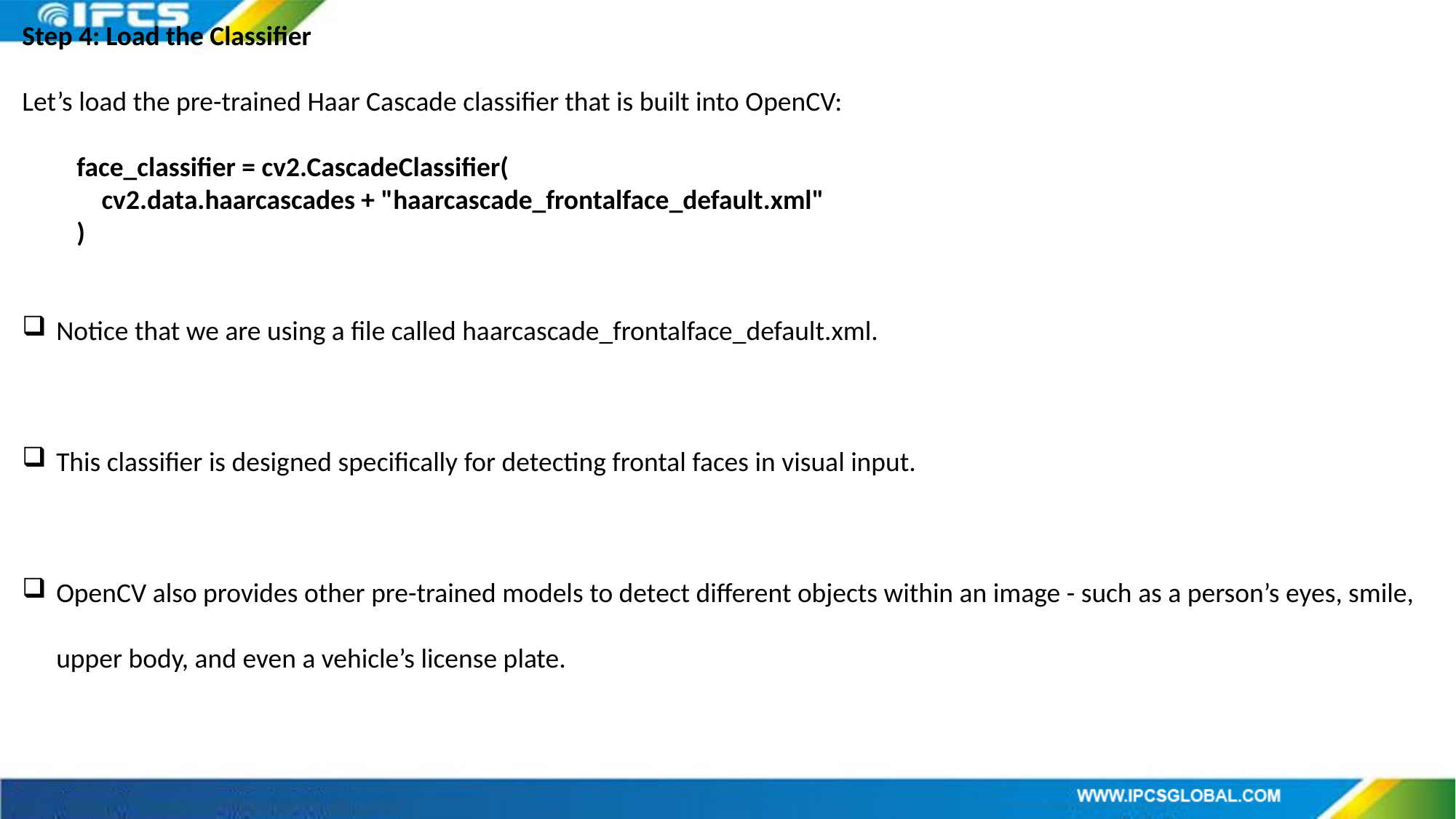

Step 4: Load the Classifier

Let’s load the pre-trained Haar Cascade classifier that is built into OpenCV:

face_classifier = cv2.CascadeClassifier(
    cv2.data.haarcascades + "haarcascade_frontalface_default.xml"
)

Notice that we are using a file called haarcascade_frontalface_default.xml.

This classifier is designed specifically for detecting frontal faces in visual input.

OpenCV also provides other pre-trained models to detect different objects within an image - such as a person’s eyes, smile, upper body, and even a vehicle’s license plate.